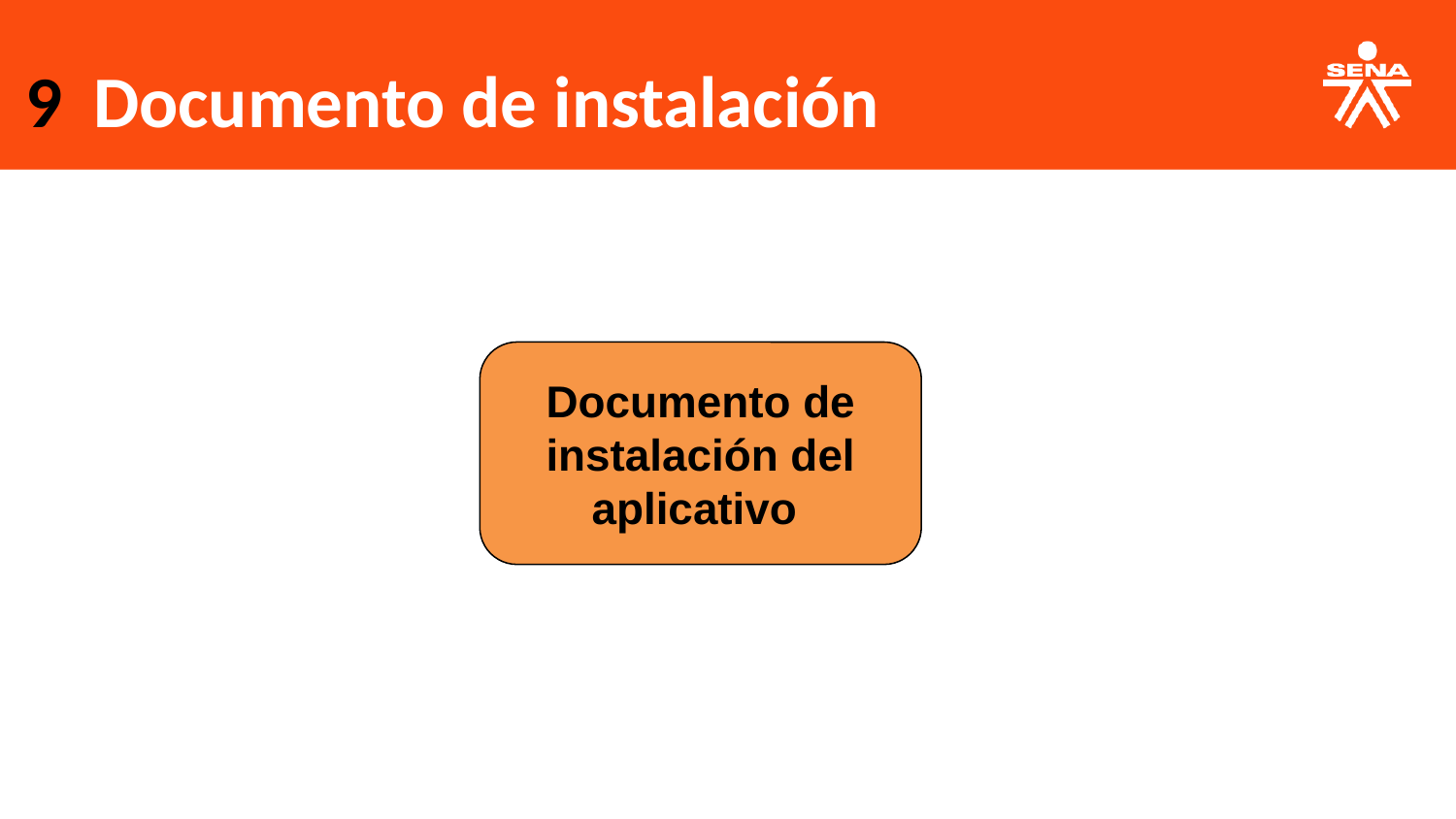

9
Documento de instalación
Documento de instalación del aplicativo